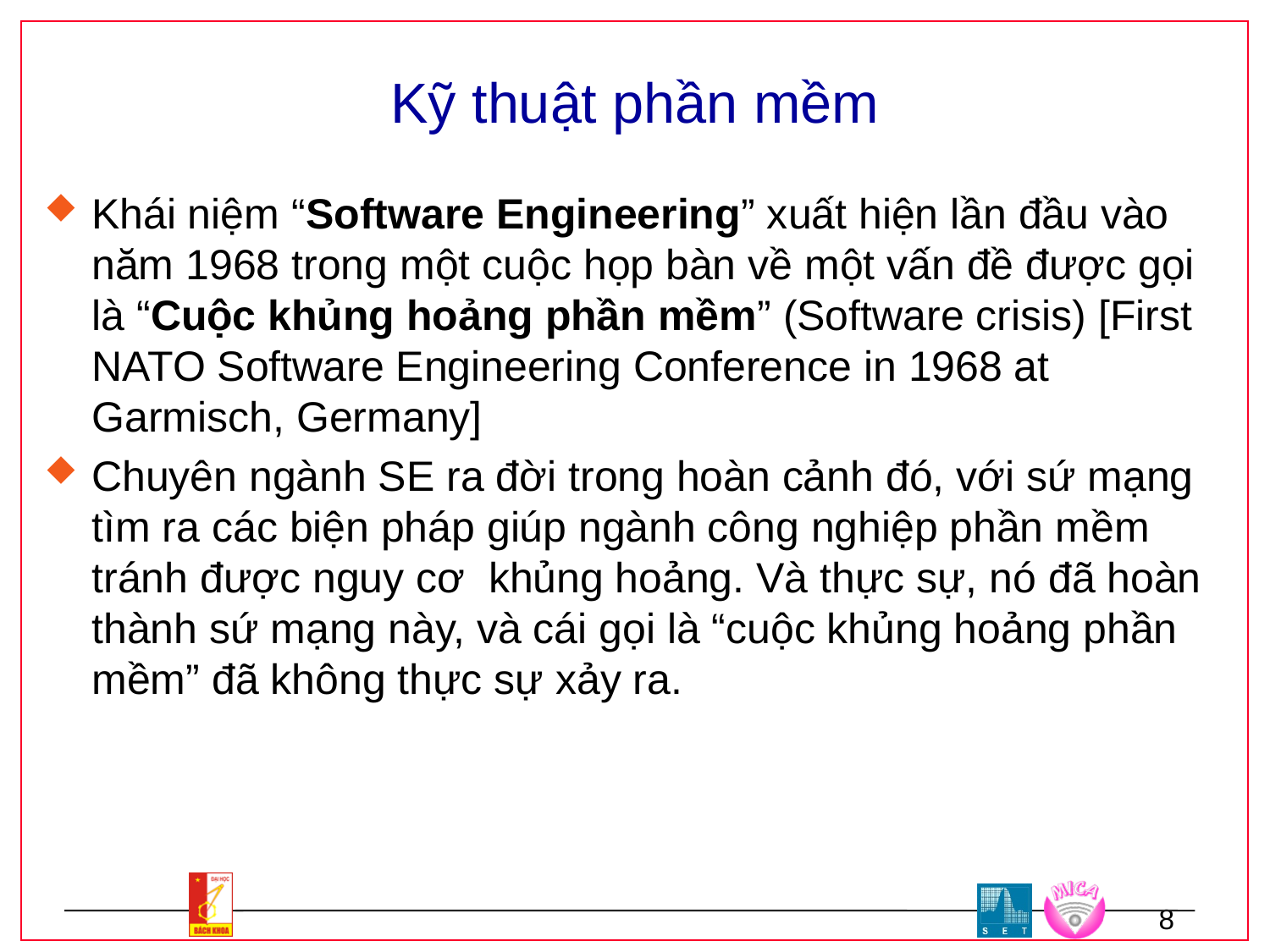

# Kỹ thuật phần mềm
Khái niệm “Software Engineering” xuất hiện lần đầu vào năm 1968 trong một cuộc họp bàn về một vấn đề được gọi là “Cuộc khủng hoảng phần mềm” (Software crisis) [First NATO Software Engineering Conference in 1968 at Garmisch, Germany]
Chuyên ngành SE ra đời trong hoàn cảnh đó, với sứ mạng tìm ra các biện pháp giúp ngành công nghiệp phần mềm tránh được nguy cơ  khủng hoảng. Và thực sự, nó đã hoàn thành sứ mạng này, và cái gọi là “cuộc khủng hoảng phần mềm” đã không thực sự xảy ra.